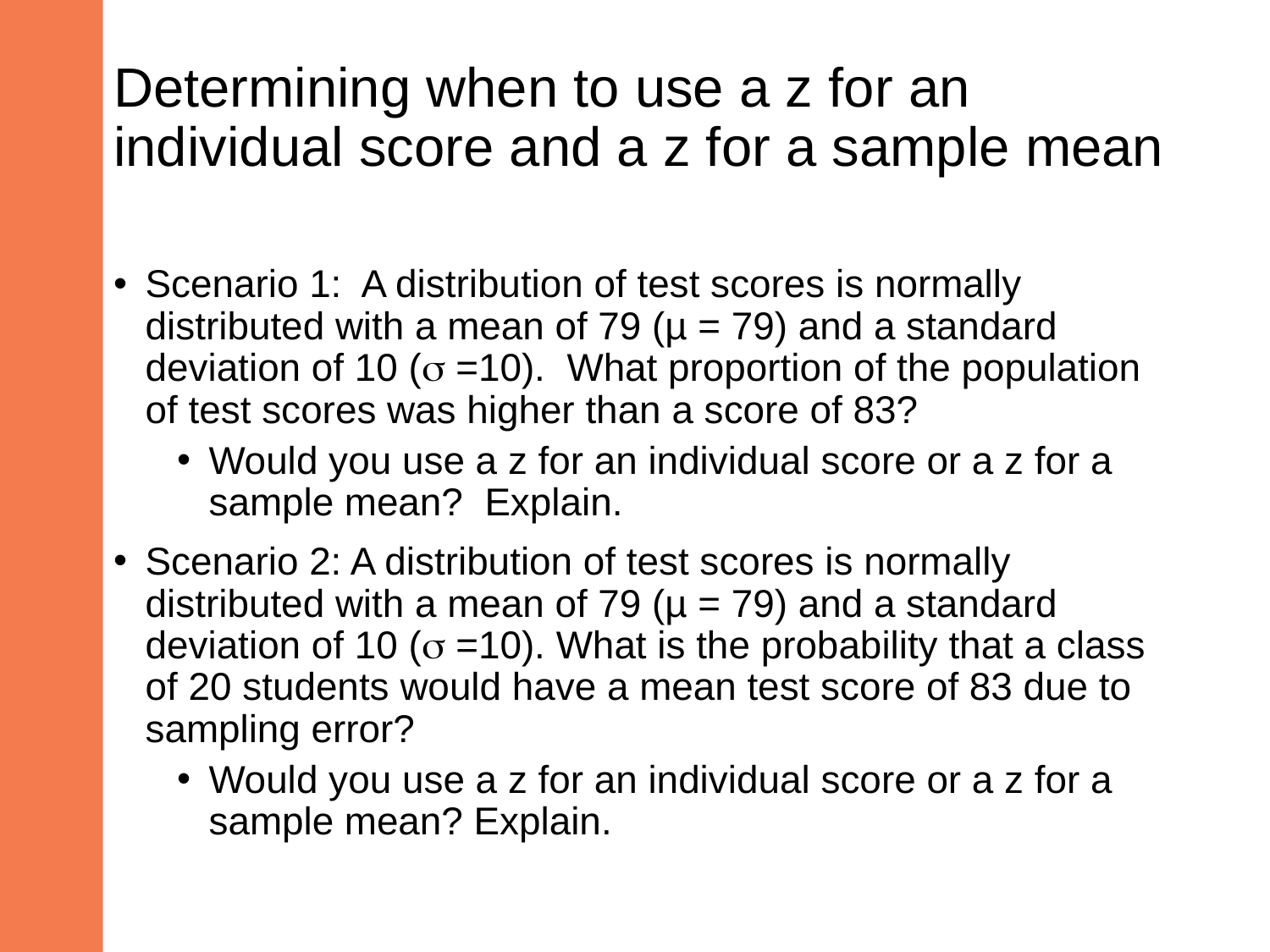

# Determining when to use a z for an individual score and a z for a sample mean
Scenario 1:  A distribution of test scores is normally distributed with a mean of 79 (µ = 79) and a standard deviation of 10 (σ =10).  What proportion of the population of test scores was higher than a score of 83?
Would you use a z for an individual score or a z for a sample mean?  Explain.
Scenario 2: A distribution of test scores is normally distributed with a mean of 79 (µ = 79) and a standard deviation of 10 (σ =10). What is the probability that a class of 20 students would have a mean test score of 83 due to sampling error?
Would you use a z for an individual score or a z for a sample mean? Explain.